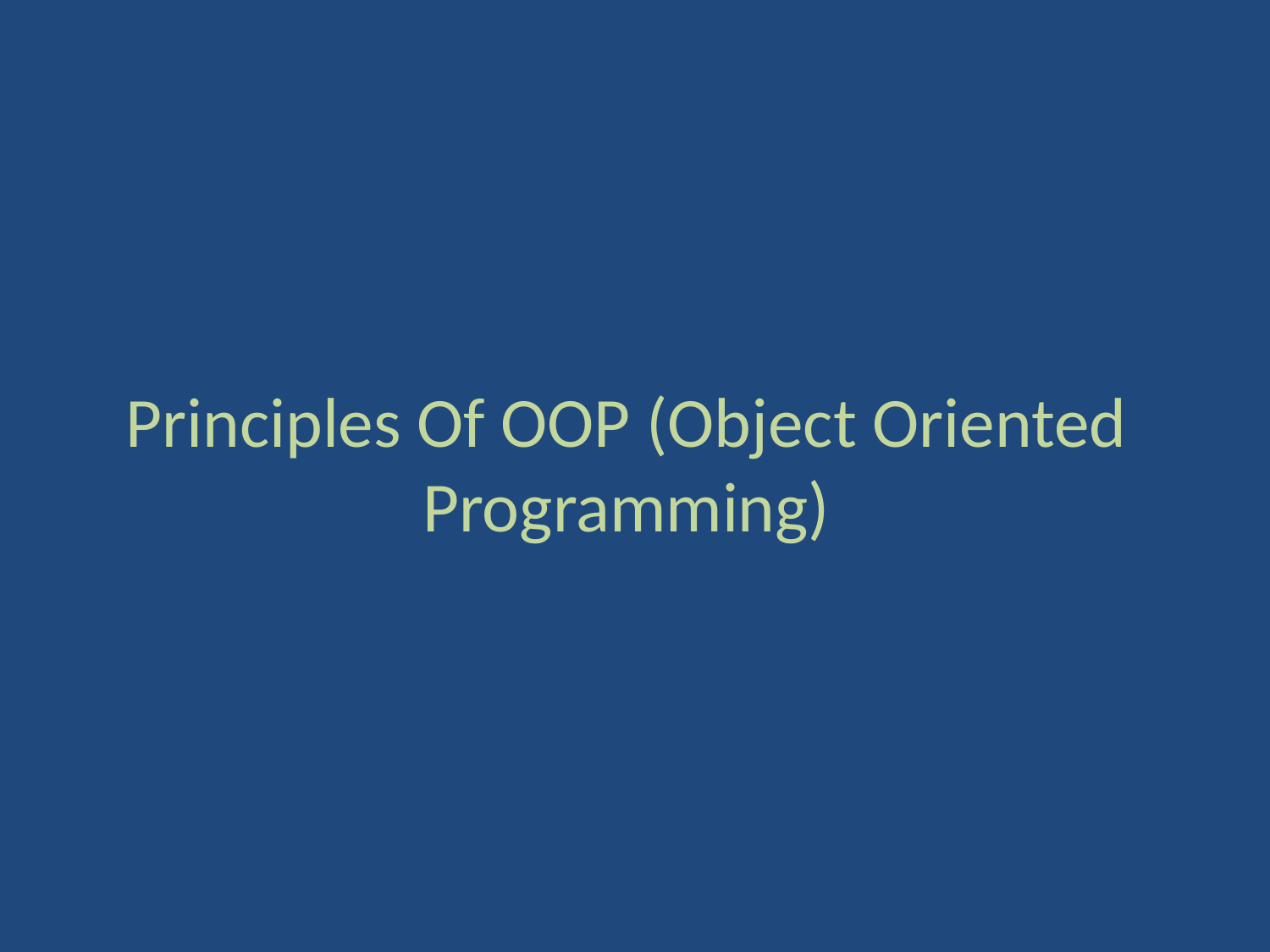

# Principles Of OOP (Object Oriented Programming)